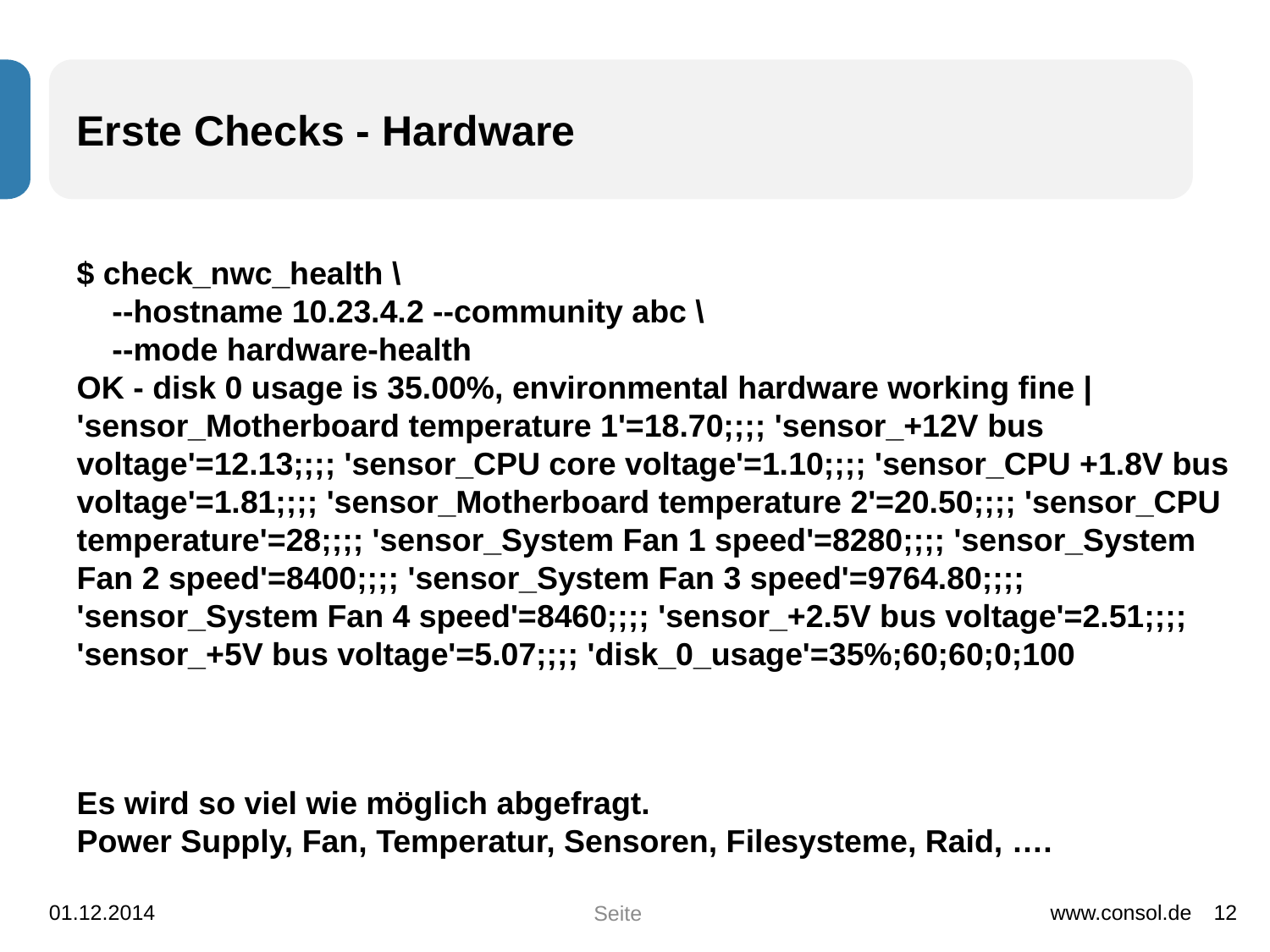

# Erste Checks - Hardware
$ check_nwc_health \
    --hostname 10.23.4.2 --community abc \
    --mode hardware-health
OK - disk 0 usage is 35.00%, environmental hardware working fine | 'sensor_Motherboard temperature 1'=18.70;;;; 'sensor_+12V bus voltage'=12.13;;;; 'sensor_CPU core voltage'=1.10;;;; 'sensor_CPU +1.8V bus voltage'=1.81;;;; 'sensor_Motherboard temperature 2'=20.50;;;; 'sensor_CPU temperature'=28;;;; 'sensor_System Fan 1 speed'=8280;;;; 'sensor_System Fan 2 speed'=8400;;;; 'sensor_System Fan 3 speed'=9764.80;;;; 'sensor_System Fan 4 speed'=8460;;;; 'sensor_+2.5V bus voltage'=2.51;;;; 'sensor_+5V bus voltage'=5.07;;;; 'disk_0_usage'=35%;60;60;0;100

Es wird so viel wie möglich abgefragt.
Power Supply, Fan, Temperatur, Sensoren, Filesysteme, Raid, ….
01.12.2014
www.consol.de
12